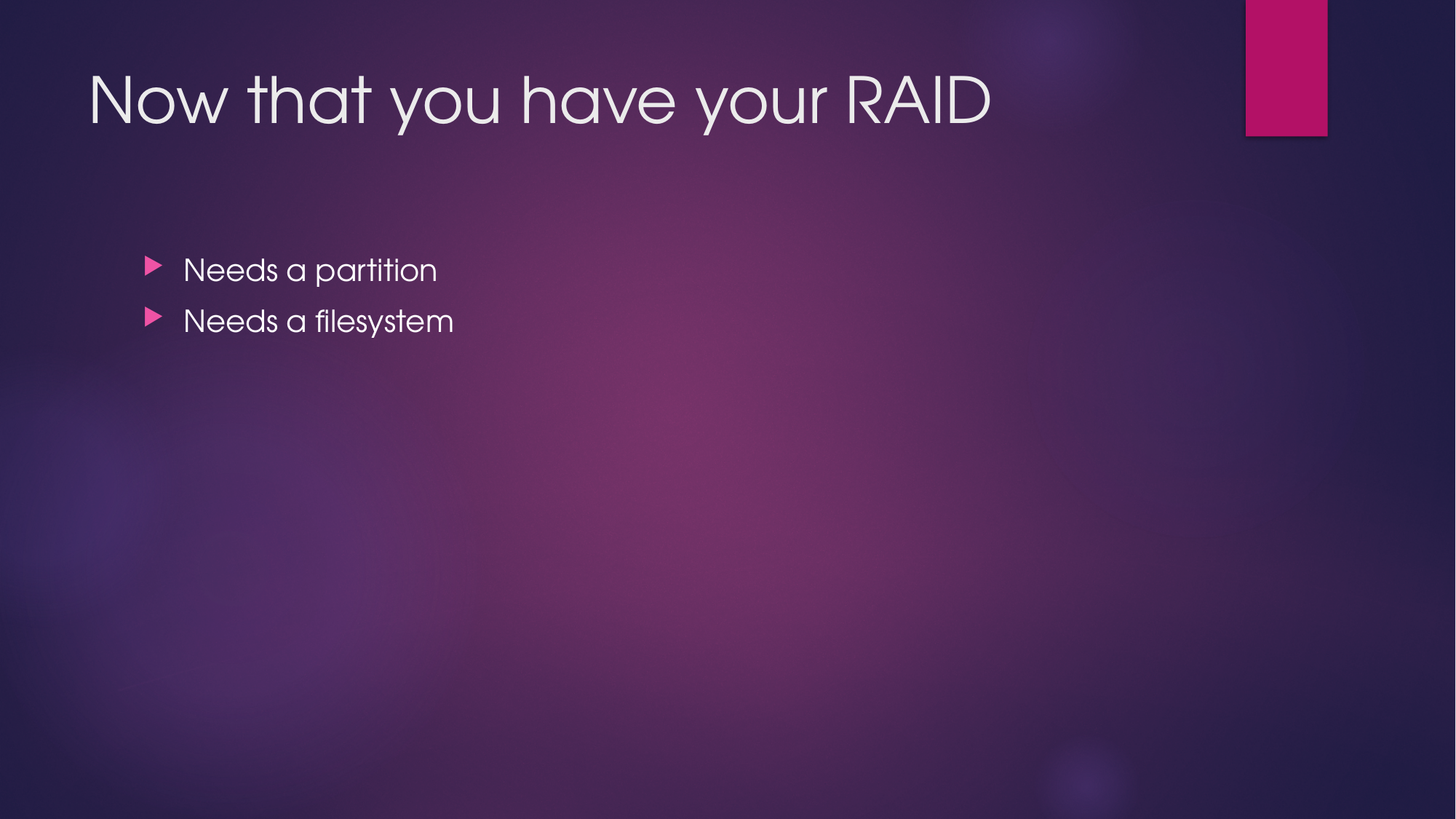

# Now that you have your RAID
Needs a partition
Needs a filesystem